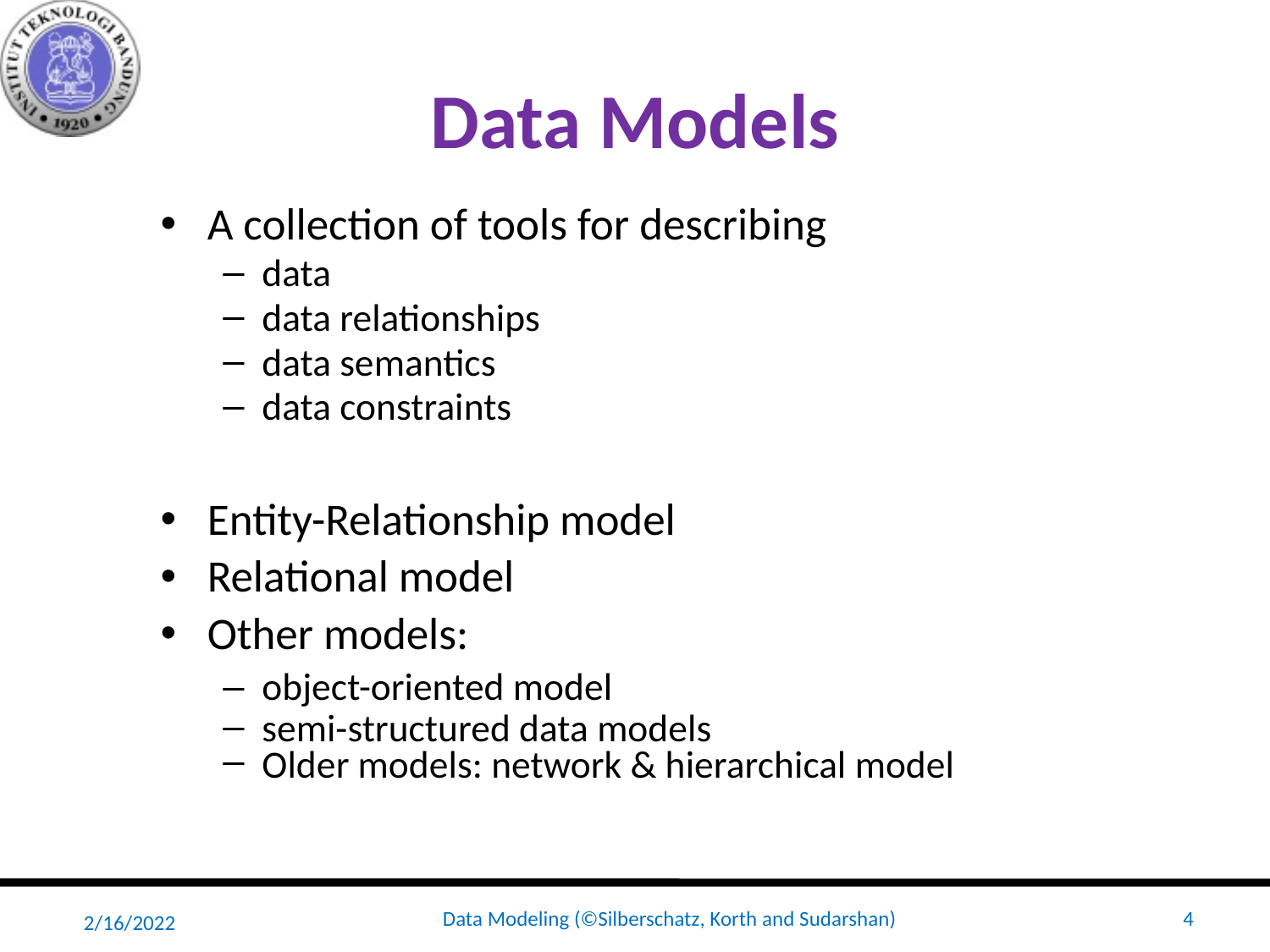

# Data Models
A collection of tools for describing
data
data relationships
data semantics
data constraints

Entity-Relationship model
Relational model
Other models:
object-oriented model
semi-structured data models
Older models: network & hierarchical model
2/16/2022
Data Modeling (©Silberschatz, Korth and Sudarshan)
4